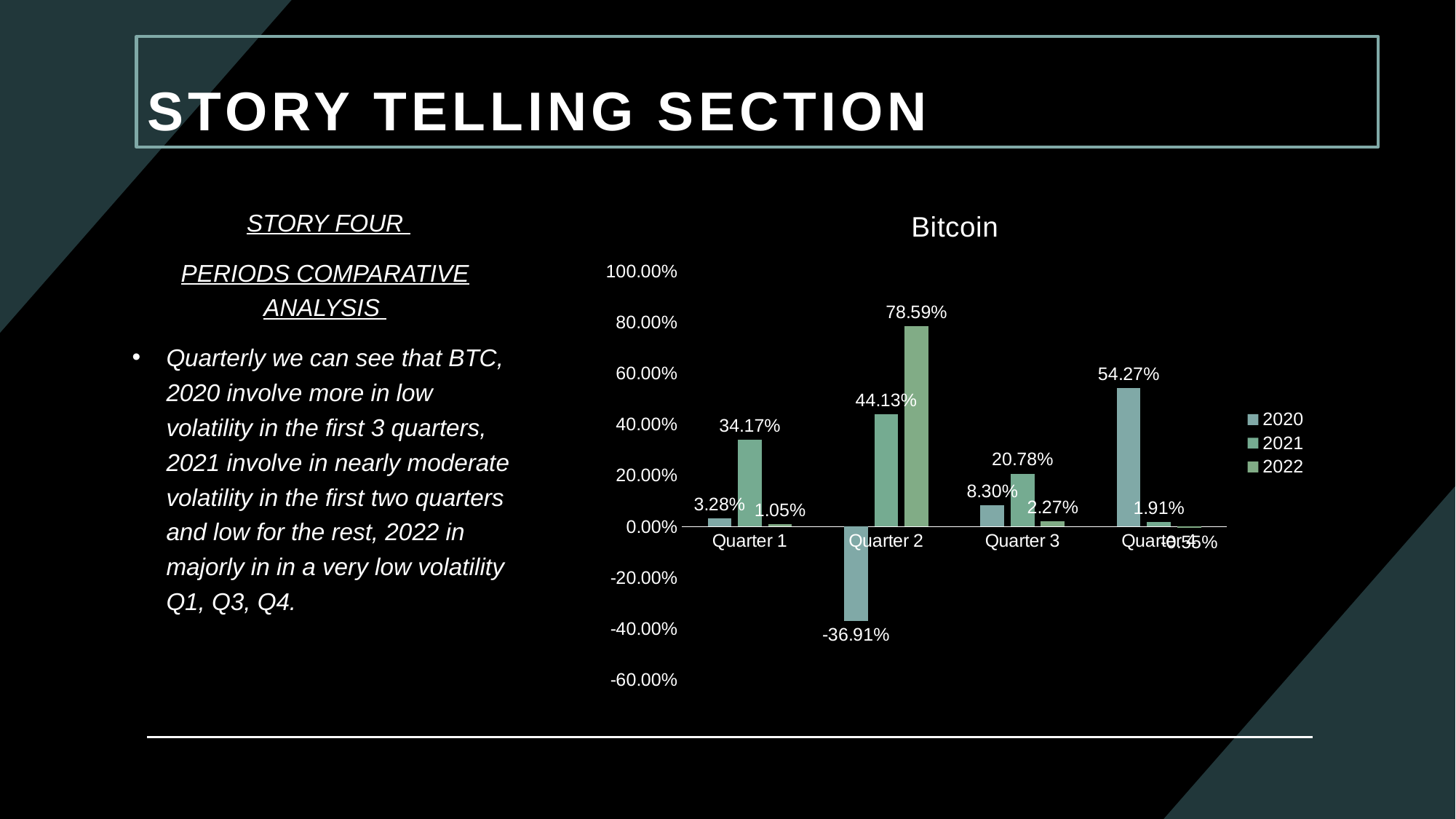

# STORY TELLING SECTION

### Chart: Bitcoin

| Category | 2020 | 2021 | 2022 |
|---|---|---|---|
| Quarter 1 | 0.0328 | 0.3417 | 0.0105 |
| Quarter 2 | -0.3691 | 0.4413 | 0.7859 |
| Quarter 3 | 0.083 | 0.2078 | 0.0227 |
| Quarter 4 | 0.5427 | 0.0191 | -0.0055 |
 STORY FOUR
PERIODS COMPARATIVE ANALYSIS
Quarterly we can see that BTC, 2020 involve more in low volatility in the first 3 quarters, 2021 involve in nearly moderate volatility in the first two quarters and low for the rest, 2022 in majorly in in a very low volatility Q1, Q3, Q4.